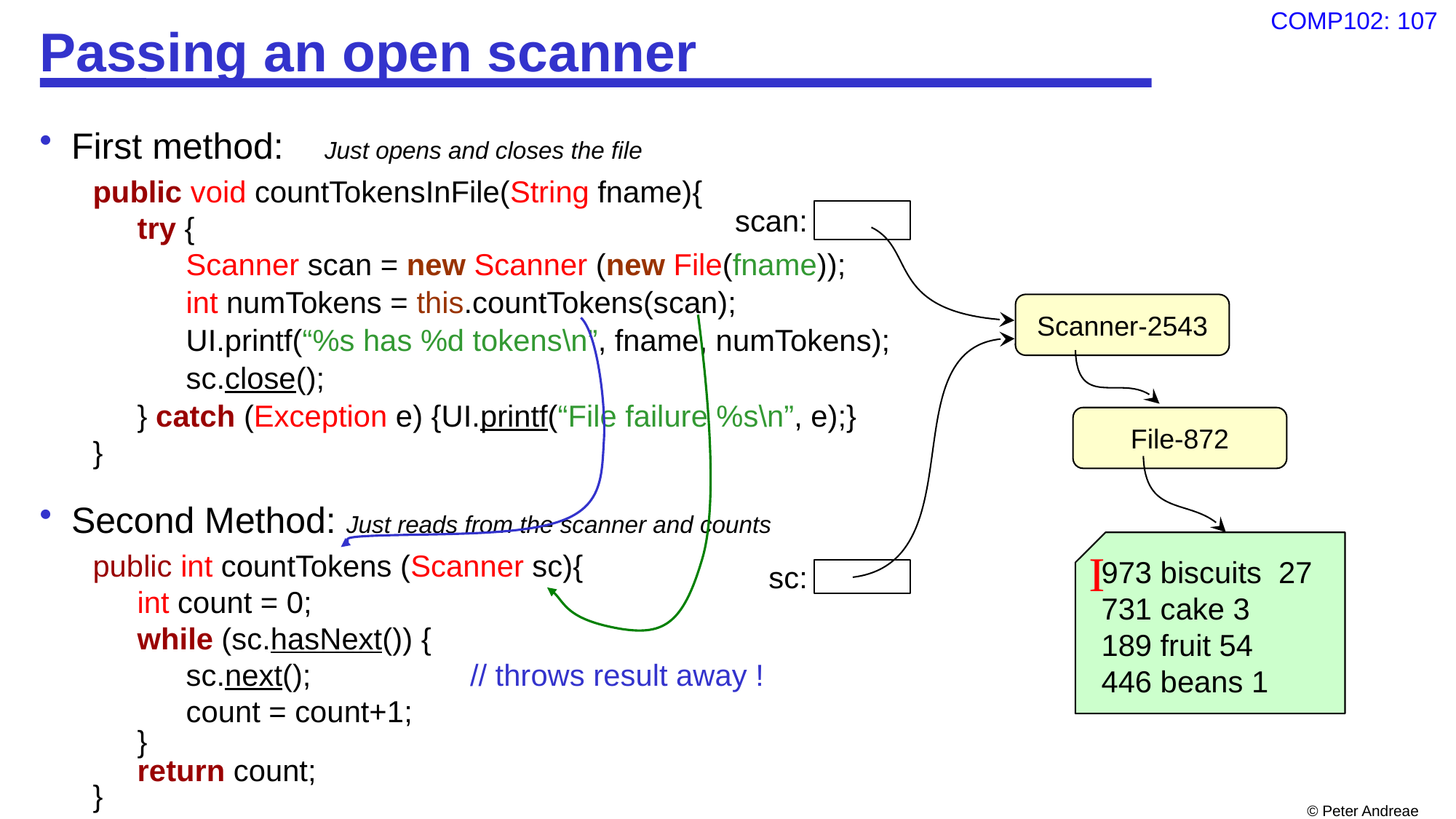

# Passing an open scanner
First method:    Just opens and closes the file
public void countTokensInFile(String fname){
try {
Scanner scan = new Scanner (new File(fname));
int numTokens = this.countTokens(scan);
UI.printf(“%s has %d tokens\n”, fname, numTokens);
sc.close();
} catch (Exception e) {UI.printf(“File failure %s\n”, e);}
}
Second Method: Just reads from the scanner and counts
public int countTokens (Scanner sc){
int count = 0;
while (sc.hasNext()) {
sc.next();                   // throws result away !
count = count+1;
}
return count;
}
scan:

Scanner-2543

File-872

973 biscuits  27
731 cake 3
189 fruit 54
446 beans 1
I
sc: